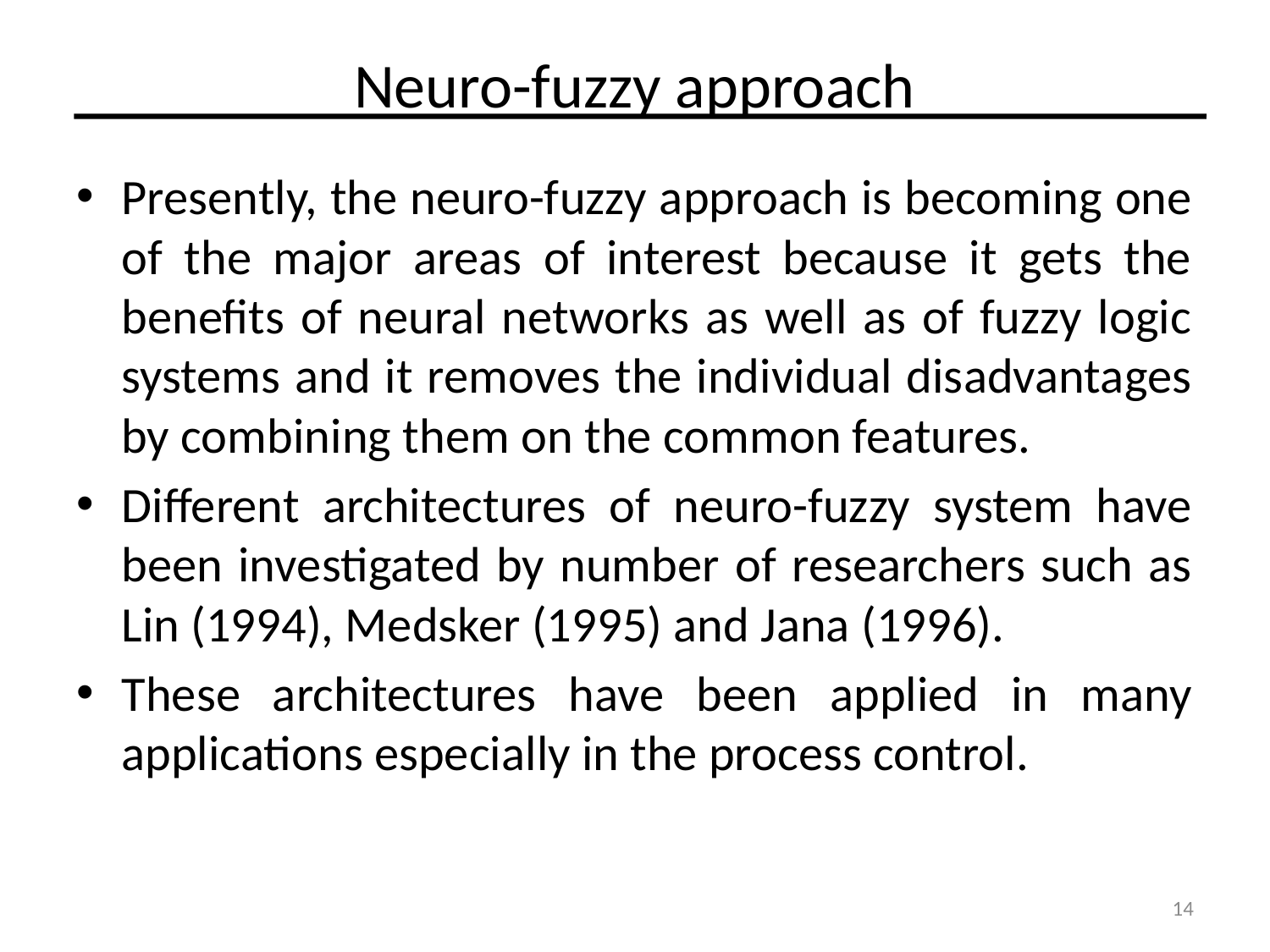

# Neuro-fuzzy approach

Presently, the neuro-fuzzy approach is becoming one of the major areas of interest because it gets the benefits of neural networks as well as of fuzzy logic systems and it removes the individual disadvantages by combining them on the common features.
Different architectures of neuro-fuzzy system have been investigated by number of researchers such as Lin (1994), Medsker (1995) and Jana (1996).
These architectures have been applied in many applications especially in the process control.

14